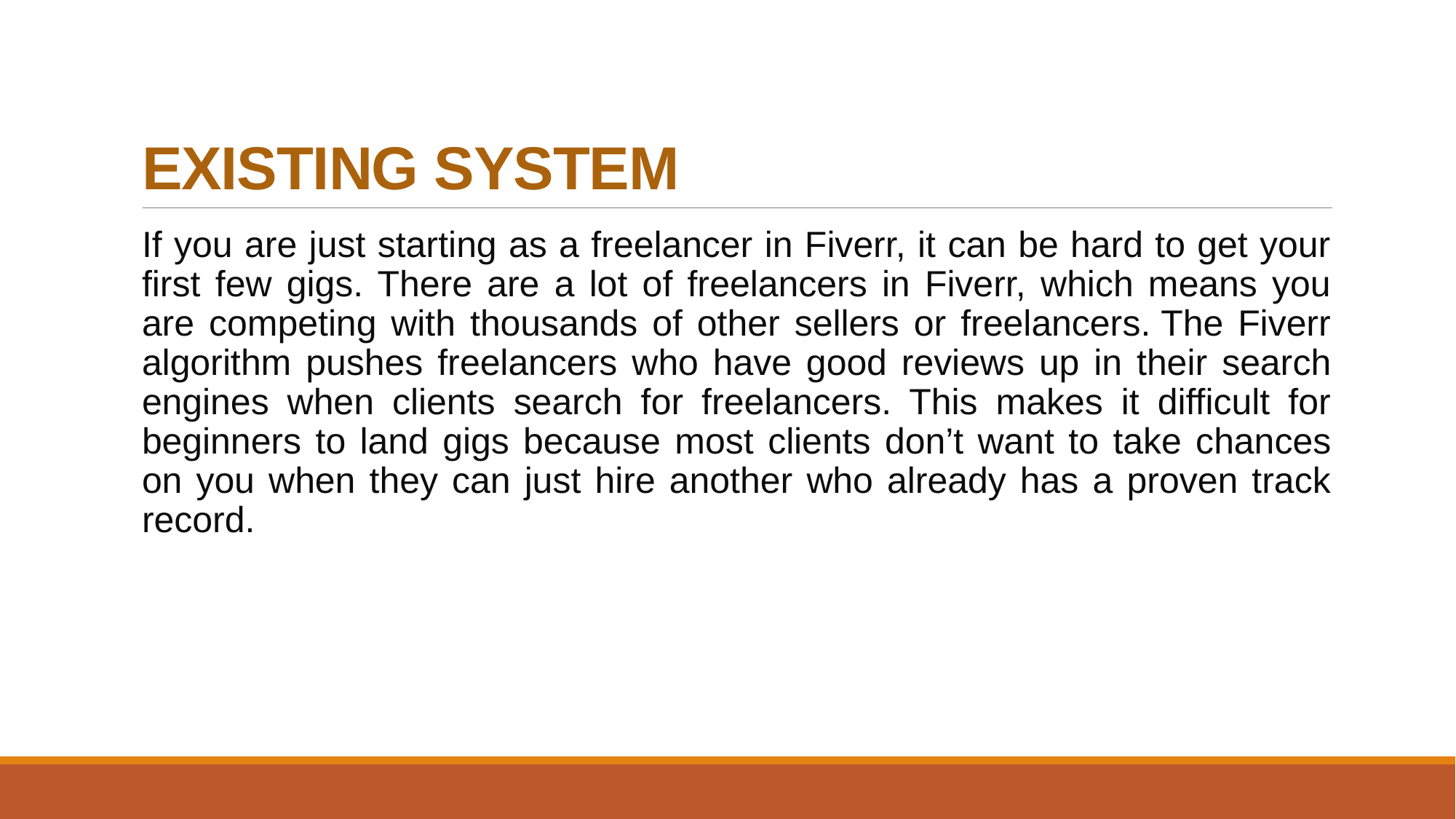

# EXISTING SYSTEM
If you are just starting as a freelancer in Fiverr, it can be hard to get your first few gigs. There are a lot of freelancers in Fiverr, which means you are competing with thousands of other sellers or freelancers. The Fiverr algorithm pushes freelancers who have good reviews up in their search engines when clients search for freelancers. This makes it difficult for beginners to land gigs because most clients don’t want to take chances on you when they can just hire another who already has a proven track record.